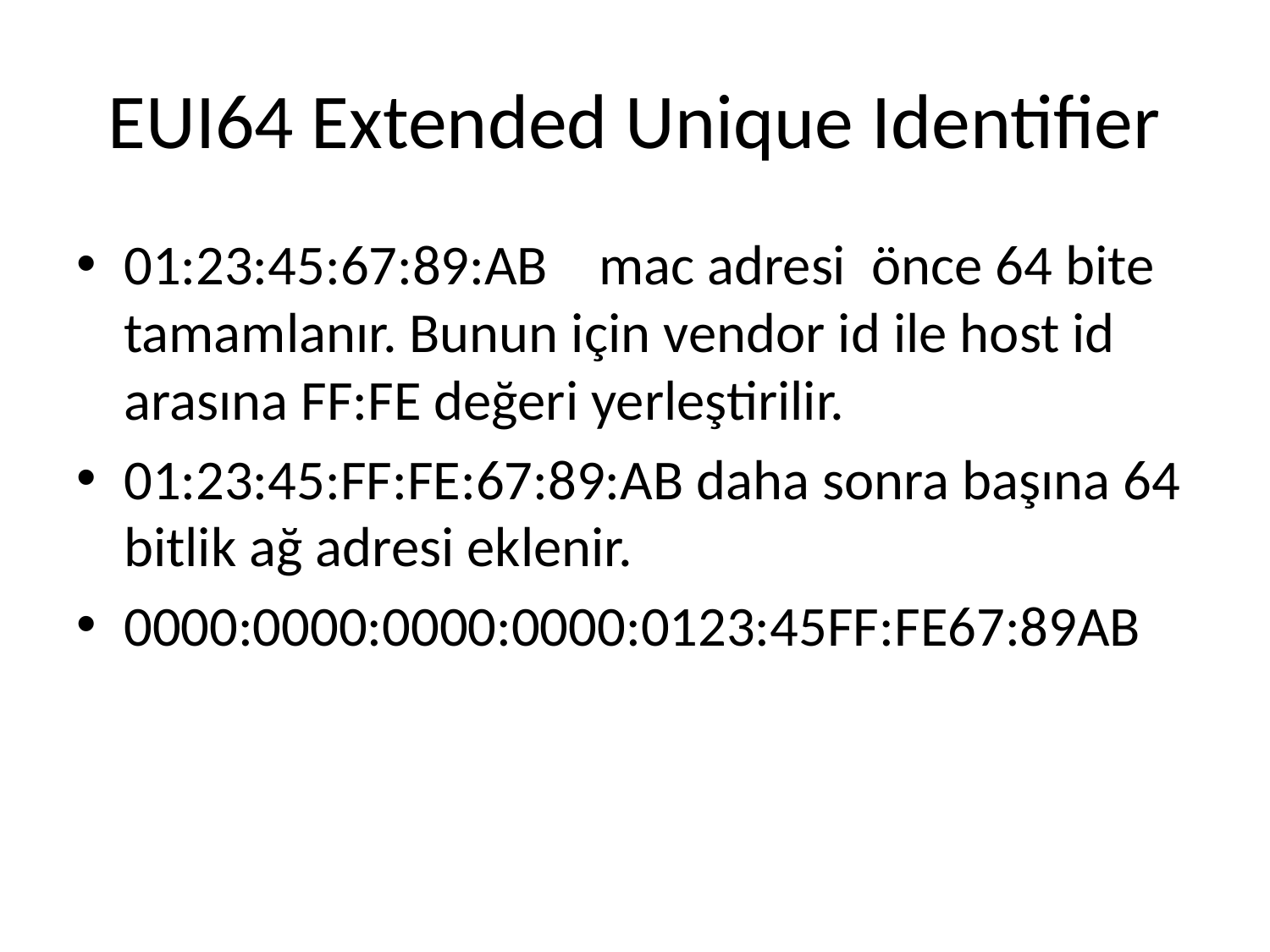

# EUI64 Extended Unique Identifier
01:23:45:67:89:AB    mac adresi  önce 64 bite tamamlanır. Bunun için vendor id ile host id arasına FF:FE değeri yerleştirilir.
01:23:45:FF:FE:67:89:AB daha sonra başına 64 bitlik ağ adresi eklenir.
0000:0000:0000:0000:0123:45FF:FE67:89AB